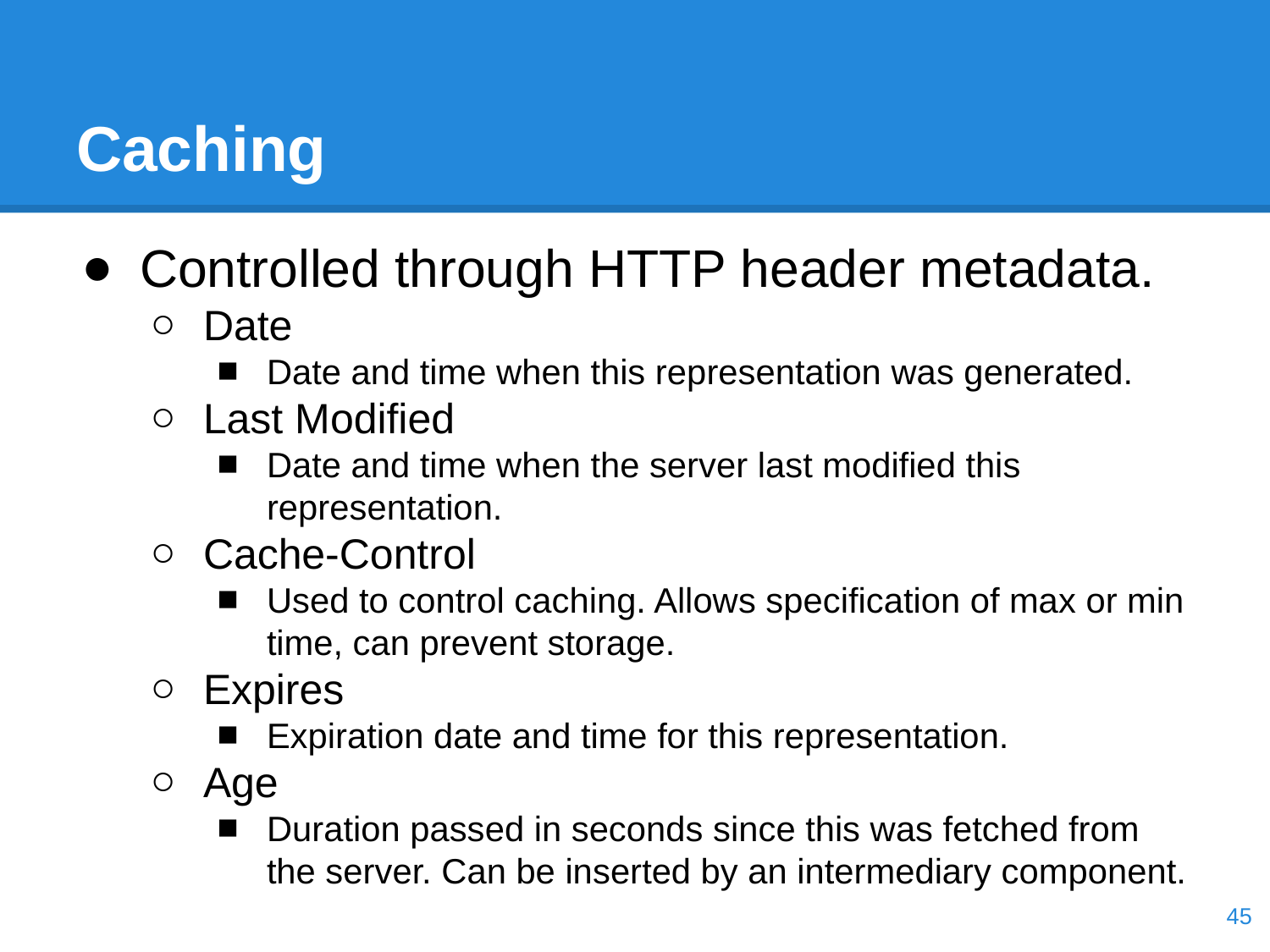

# Caching
Controlled through HTTP header metadata.
Date
Date and time when this representation was generated.
Last Modified
Date and time when the server last modified this representation.
Cache-Control
Used to control caching. Allows specification of max or min time, can prevent storage.
Expires
Expiration date and time for this representation.
Age
Duration passed in seconds since this was fetched from the server. Can be inserted by an intermediary component.
45